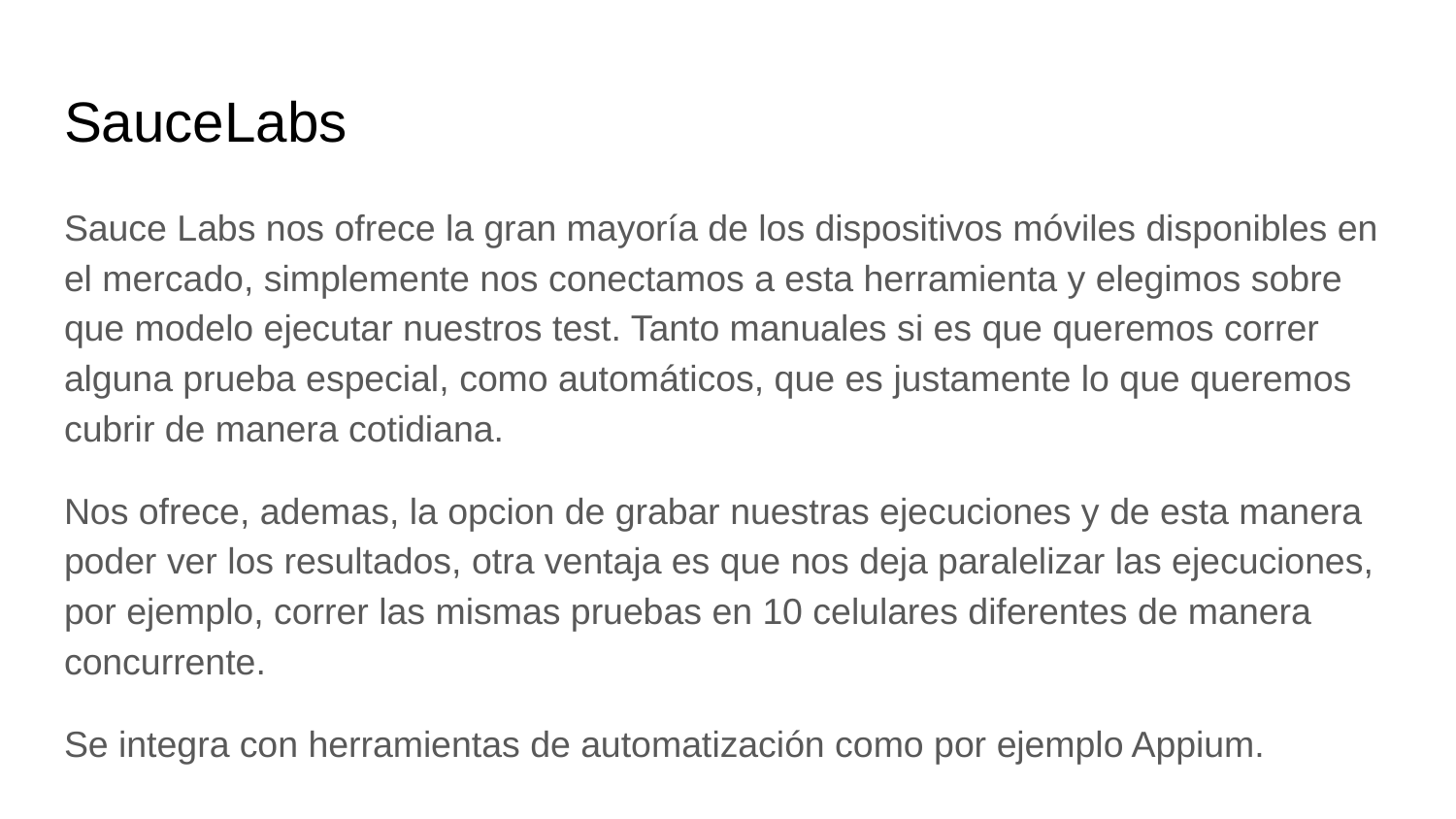

# SauceLabs
Sauce Labs nos ofrece la gran mayoría de los dispositivos móviles disponibles en el mercado, simplemente nos conectamos a esta herramienta y elegimos sobre que modelo ejecutar nuestros test. Tanto manuales si es que queremos correr alguna prueba especial, como automáticos, que es justamente lo que queremos cubrir de manera cotidiana.
Nos ofrece, ademas, la opcion de grabar nuestras ejecuciones y de esta manera poder ver los resultados, otra ventaja es que nos deja paralelizar las ejecuciones, por ejemplo, correr las mismas pruebas en 10 celulares diferentes de manera concurrente.
Se integra con herramientas de automatización como por ejemplo Appium.